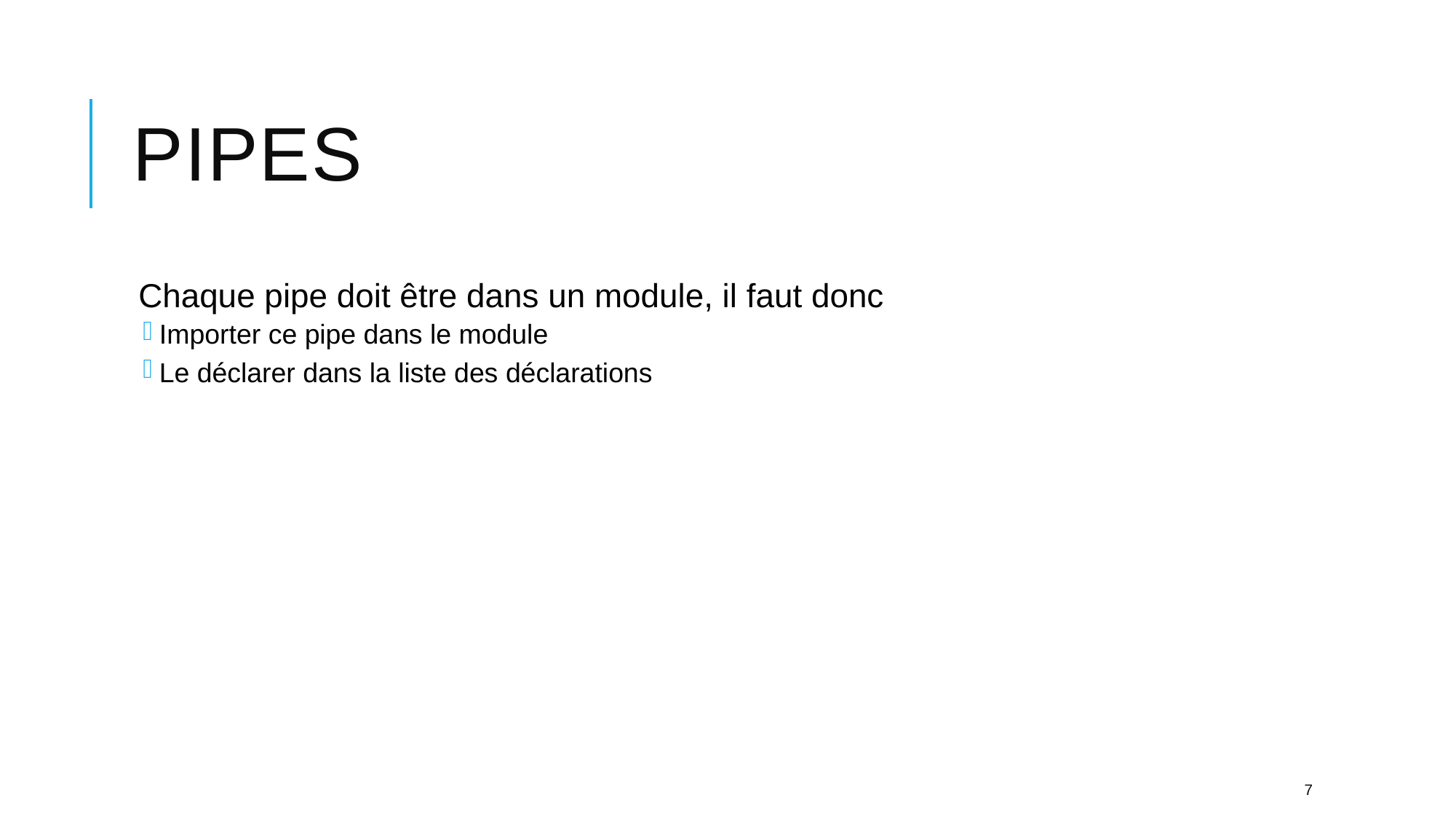

# Pipes
Chaque pipe doit être dans un module, il faut donc
Importer ce pipe dans le module
Le déclarer dans la liste des déclarations
7